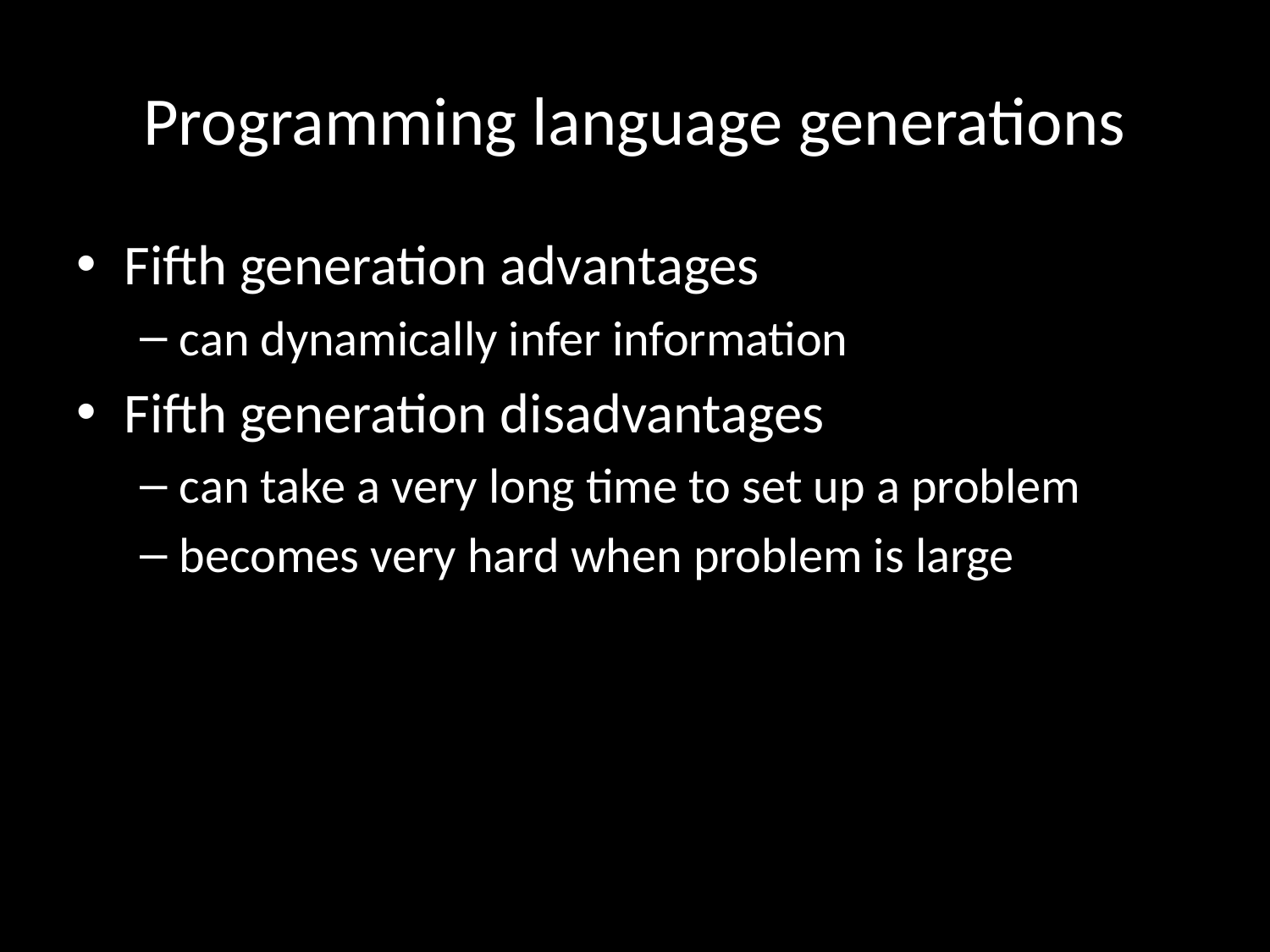

# Programming language generations
Fifth generation advantages
can dynamically infer information
Fifth generation disadvantages
can take a very long time to set up a problem
becomes very hard when problem is large